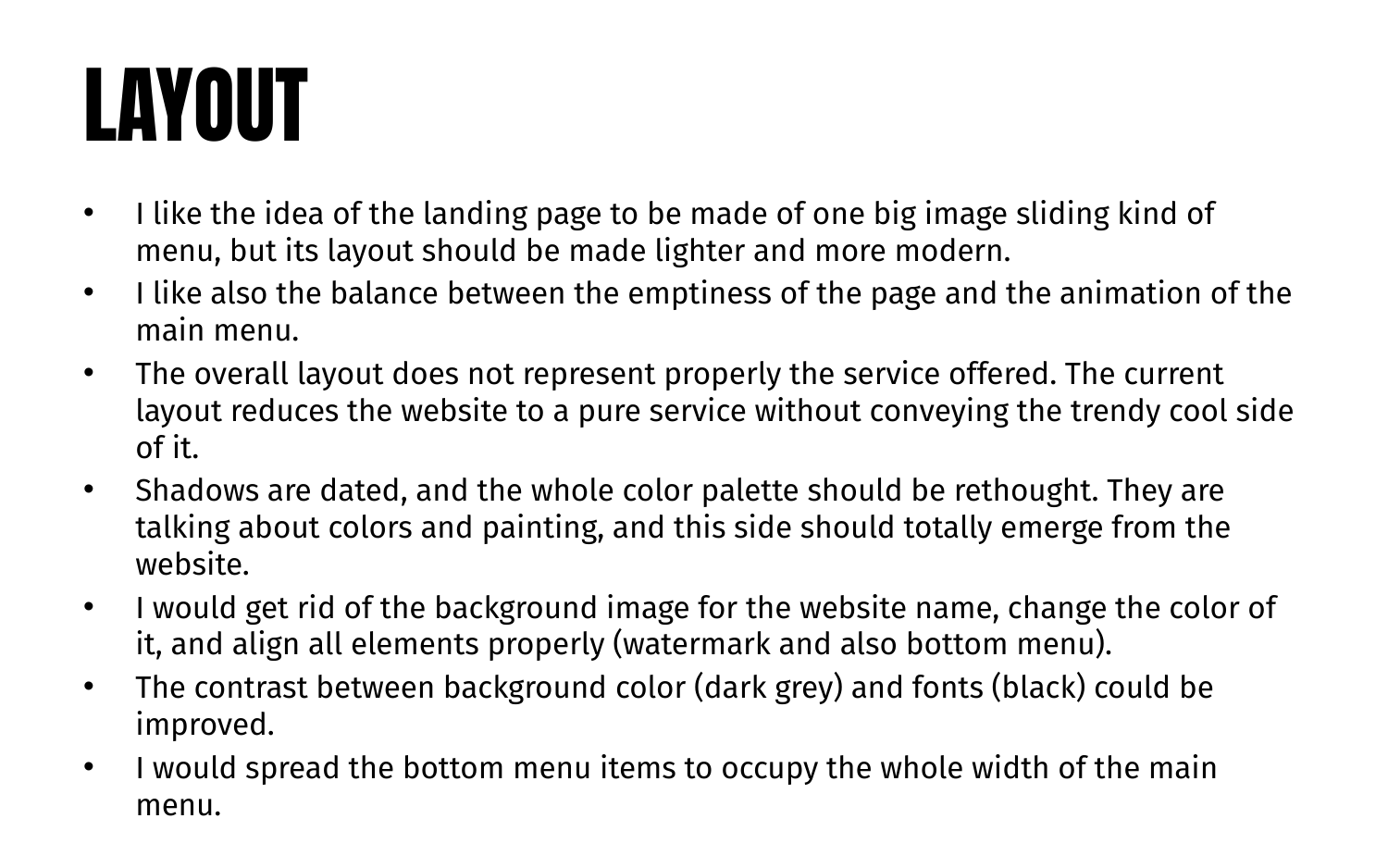

# LAYOUT
I like the idea of the landing page to be made of one big image sliding kind of menu, but its layout should be made lighter and more modern.
I like also the balance between the emptiness of the page and the animation of the main menu.
The overall layout does not represent properly the service offered. The current layout reduces the website to a pure service without conveying the trendy cool side of it.
Shadows are dated, and the whole color palette should be rethought. They are talking about colors and painting, and this side should totally emerge from the website.
I would get rid of the background image for the website name, change the color of it, and align all elements properly (watermark and also bottom menu).
The contrast between background color (dark grey) and fonts (black) could be improved.
I would spread the bottom menu items to occupy the whole width of the main menu.